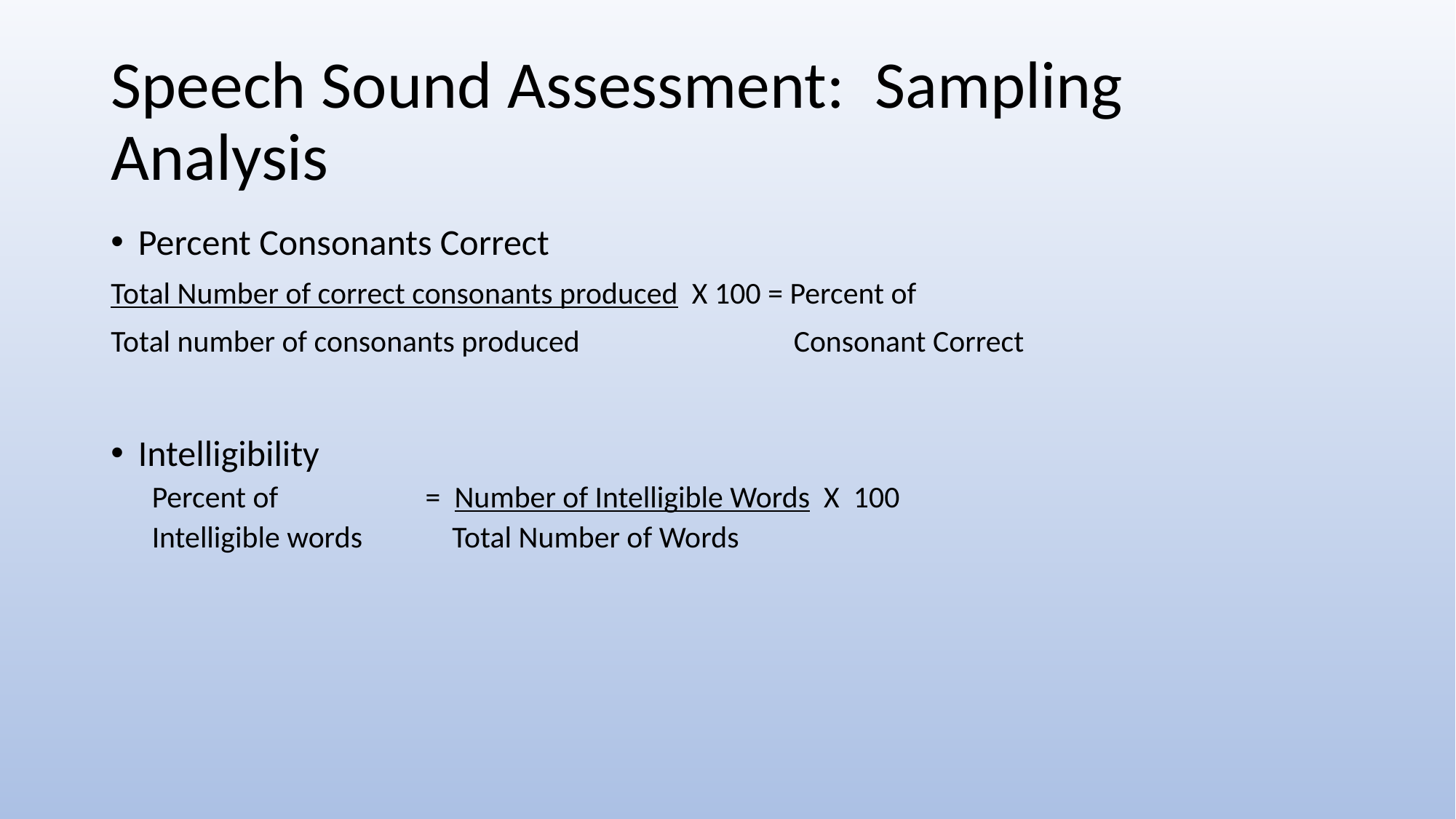

# Speech Sound Assessment:  Sampling Analysis
Percent Consonants Correct
Total Number of correct consonants produced  X 100 = Percent of
Total number of consonants produced                               Consonant Correct

Intelligibility
Percent of   	        =  Number of Intelligible Words  X  100
Intelligible words             Total Number of Words